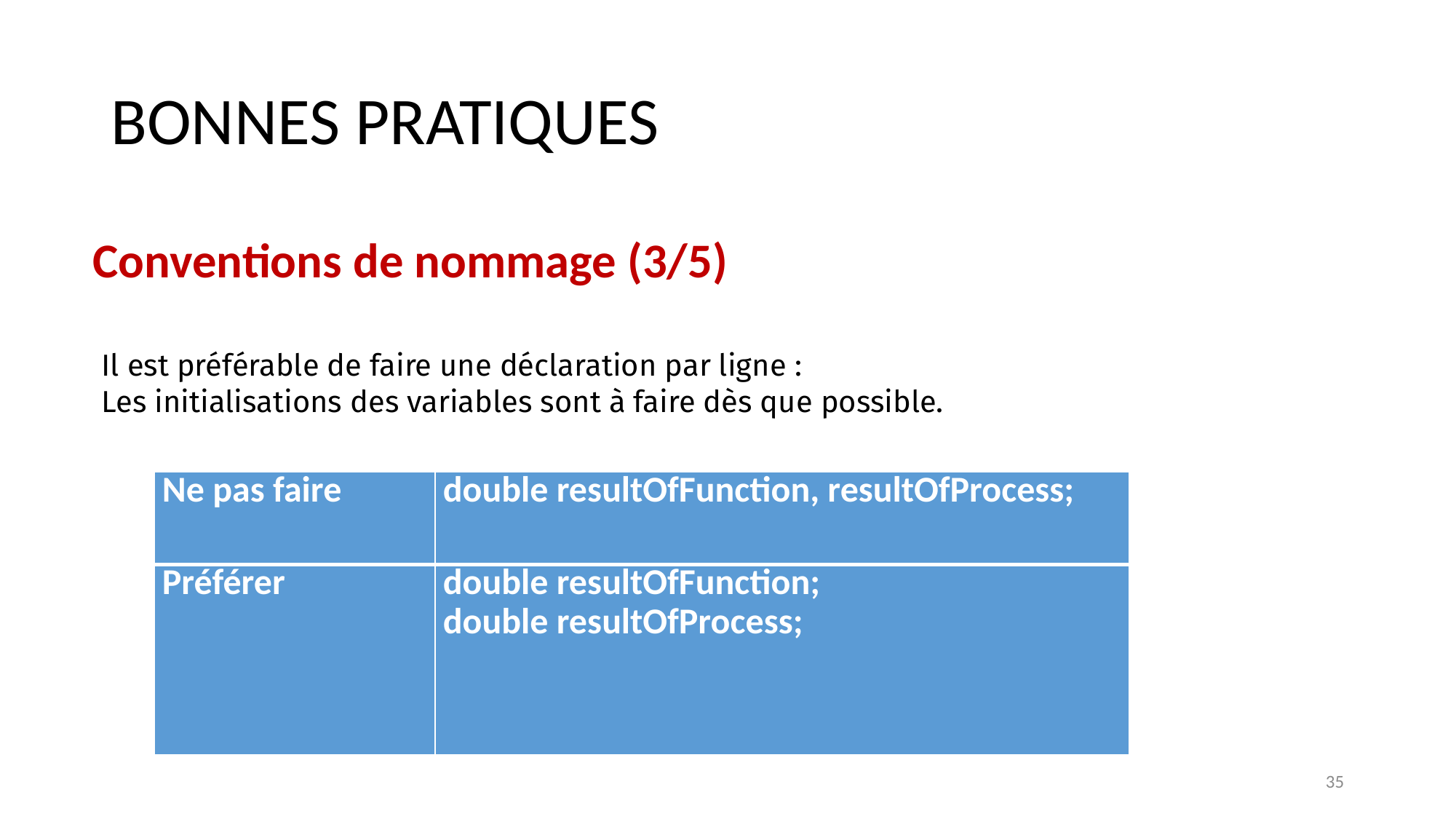

# BONNES PRATIQUES
Conventions de nommage (3/5)

Il est préférable de faire une déclaration par ligne :
Les initialisations des variables sont à faire dès que possible.
| Ne pas faire | double resultOfFunction, resultOfProcess; |
| --- | --- |
| Préférer | double resultOfFunction; double resultOfProcess; |
35